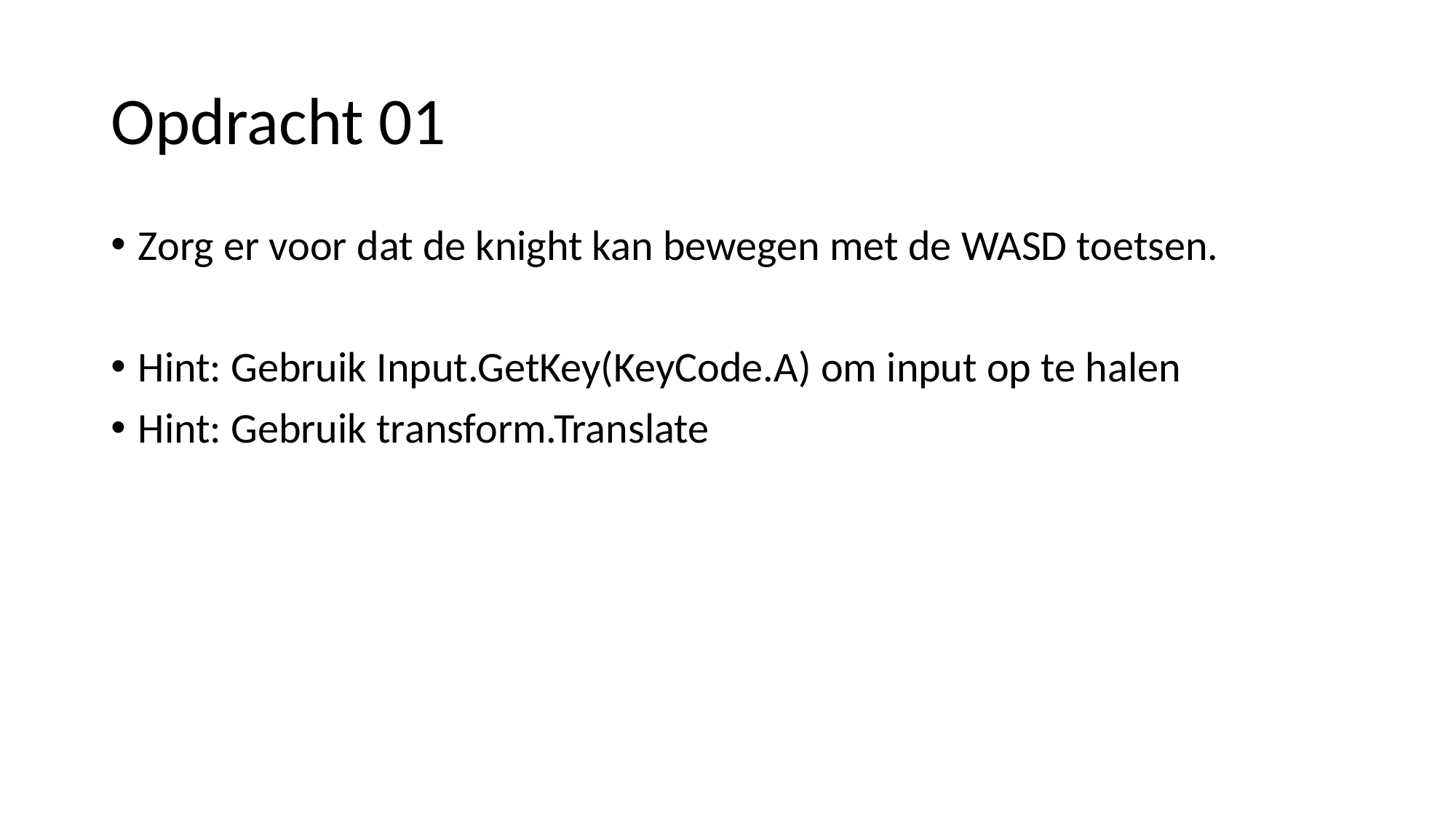

# Opdracht 01
Zorg er voor dat de knight kan bewegen met de WASD toetsen.

Hint: Gebruik Input.GetKey(KeyCode.A) om input op te halen
Hint: Gebruik transform.Translate